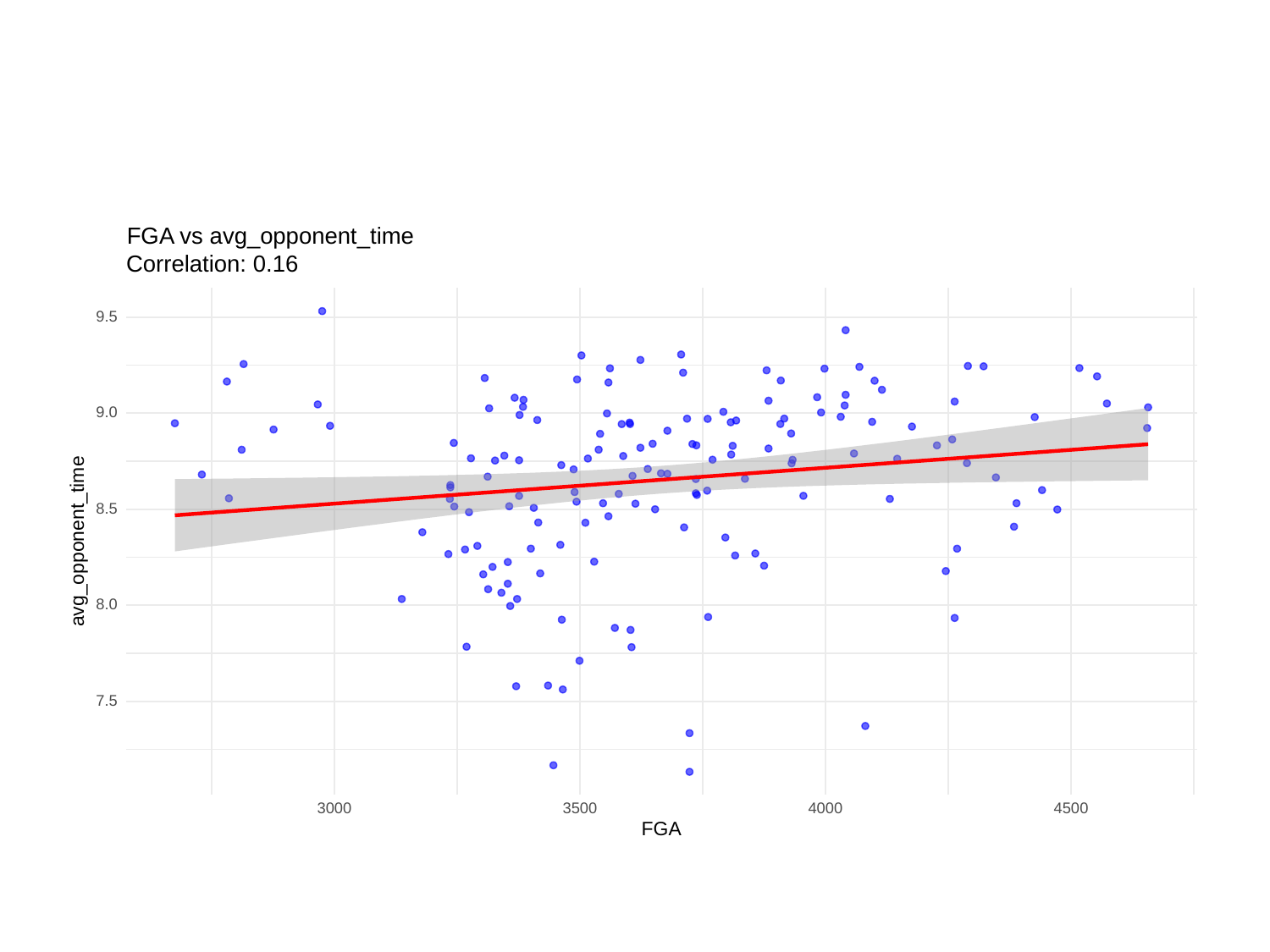

FGA vs avg_opponent_time
Correlation: 0.16

9.5

9.0

8.5

avg_opponent_time

8.0

7.5

3000
3500
4000
4500
FGA